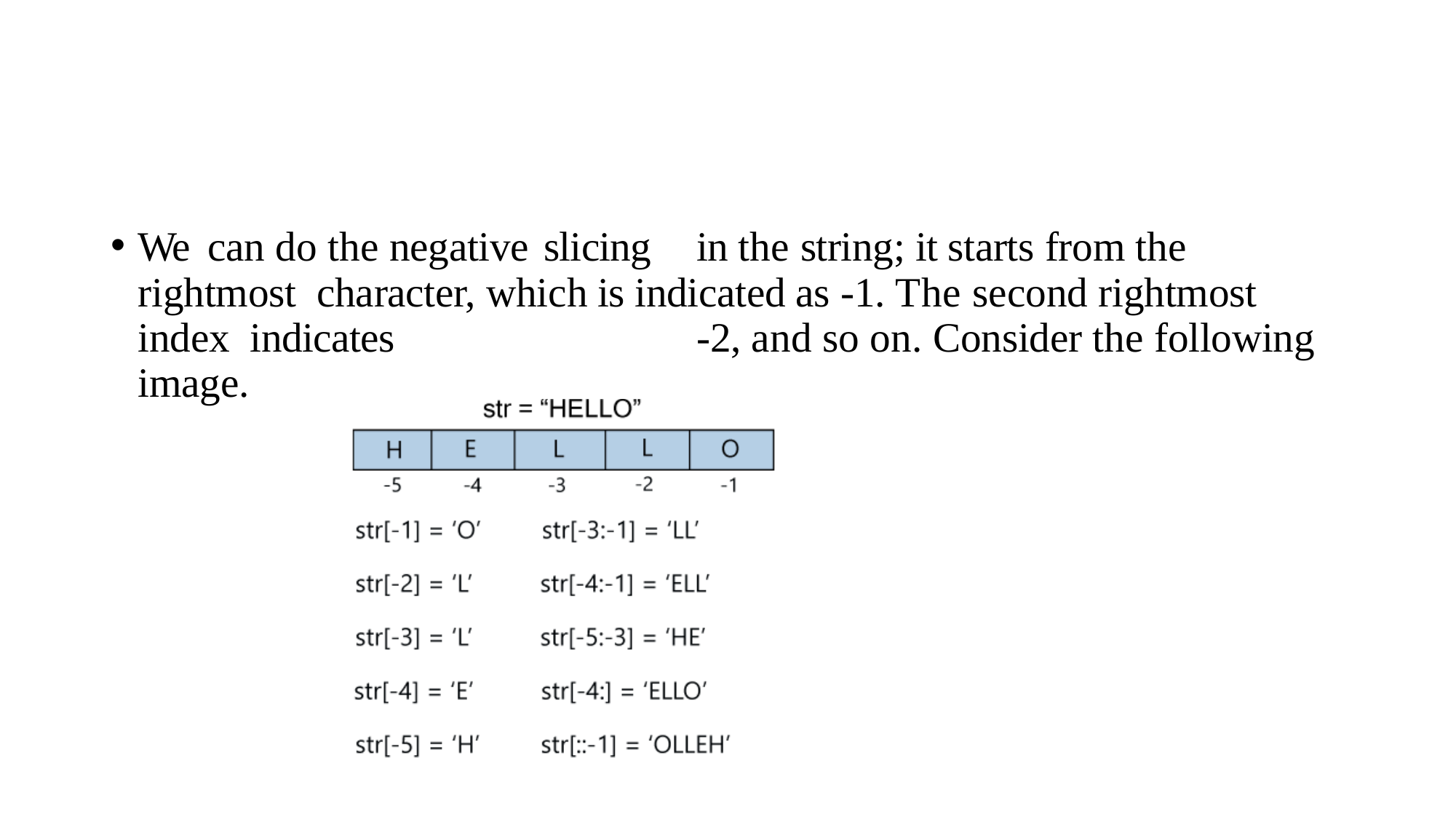

We  can do the negative slicing	in the string; it starts from the rightmost  character, which is indicated as -1. The second rightmost index  indicates	-2, and so on. Consider the following image.